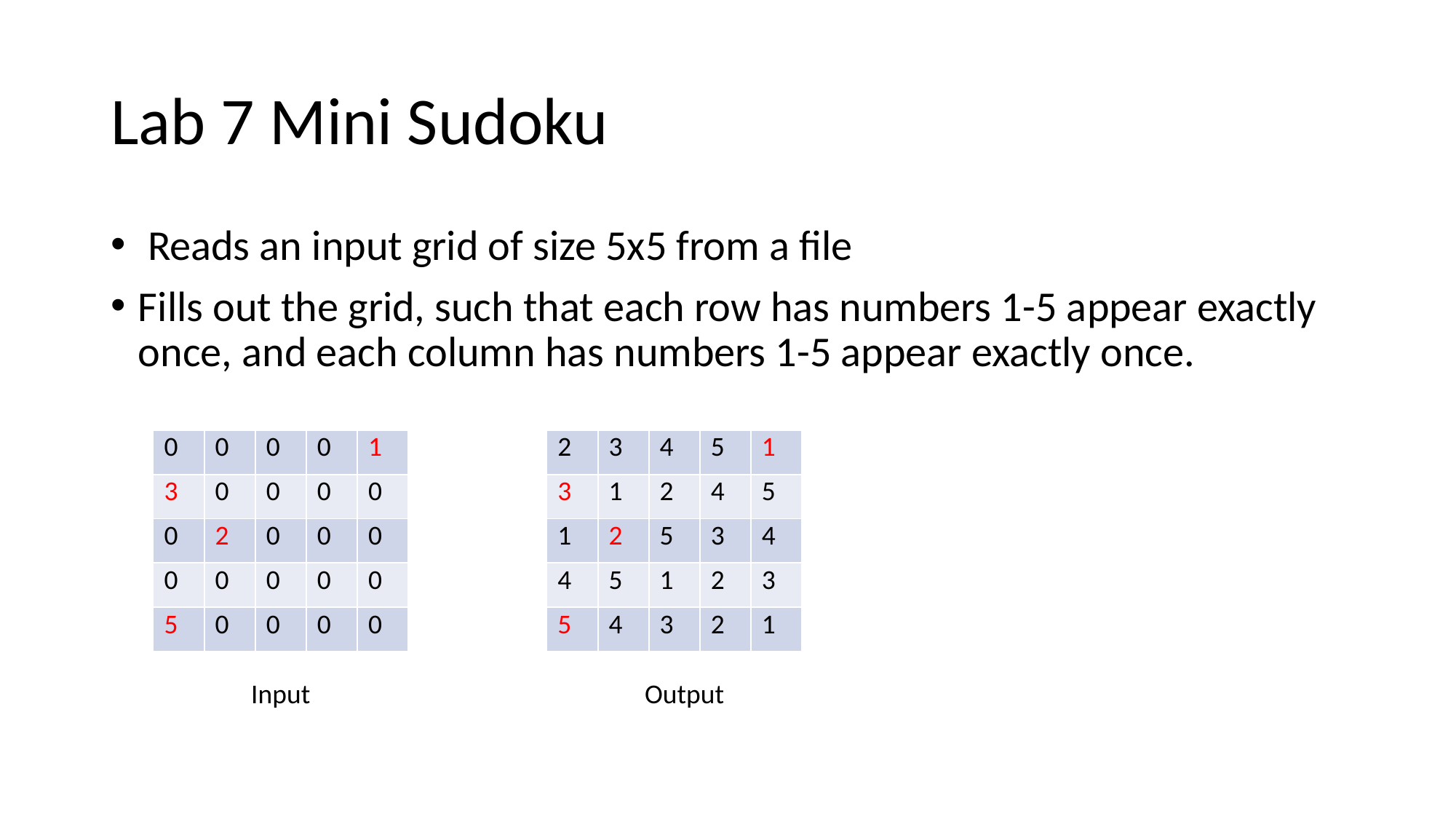

# Lab 7 Mini Sudoku
 Reads an input grid of size 5x5 from a file
Fills out the grid, such that each row has numbers 1-5 appear exactly once, and each column has numbers 1-5 appear exactly once.

| 0 | 0 | 0 | 0 | 1 |
| --- | --- | --- | --- | --- |
| 3 | 0 | 0 | 0 | 0 |
| 0 | 2 | 0 | 0 | 0 |
| 0 | 0 | 0 | 0 | 0 |
| 5 | 0 | 0 | 0 | 0 |
| 2 | 3 | 4 | 5 | 1 |
| --- | --- | --- | --- | --- |
| 3 | 1 | 2 | 4 | 5 |
| 1 | 2 | 5 | 3 | 4 |
| 4 | 5 | 1 | 2 | 3 |
| 5 | 4 | 3 | 2 | 1 |
Input
Output